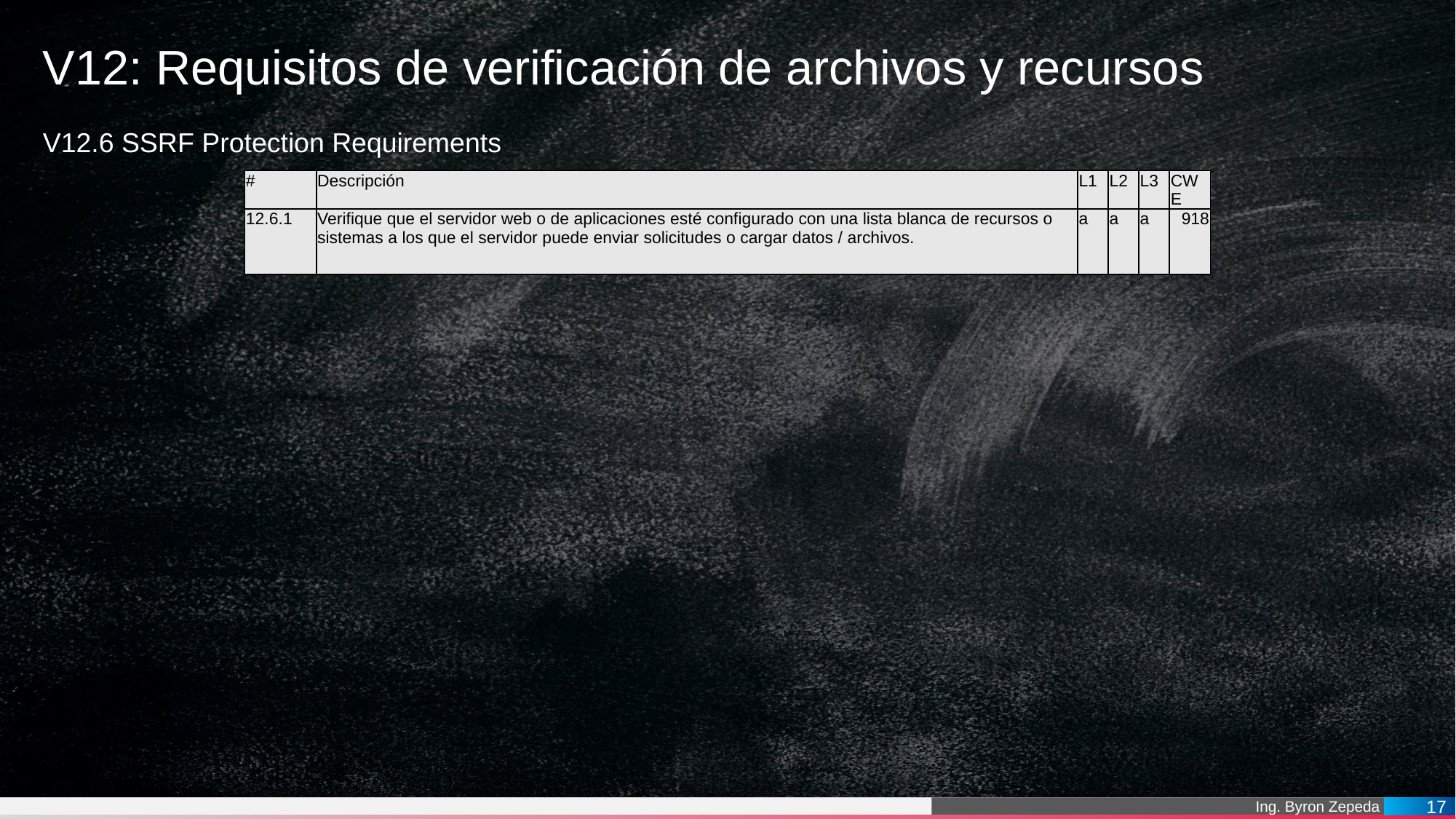

# V12: Requisitos de verificación de archivos y recursos
V12.6 SSRF Protection Requirements
| # | Descripción | L1 | L2 | L3 | CWE |
| --- | --- | --- | --- | --- | --- |
| 12.6.1 | Verifique que el servidor web o de aplicaciones esté configurado con una lista blanca de recursos o sistemas a los que el servidor puede enviar solicitudes o cargar datos / archivos. | a | a | a | 918 |
17